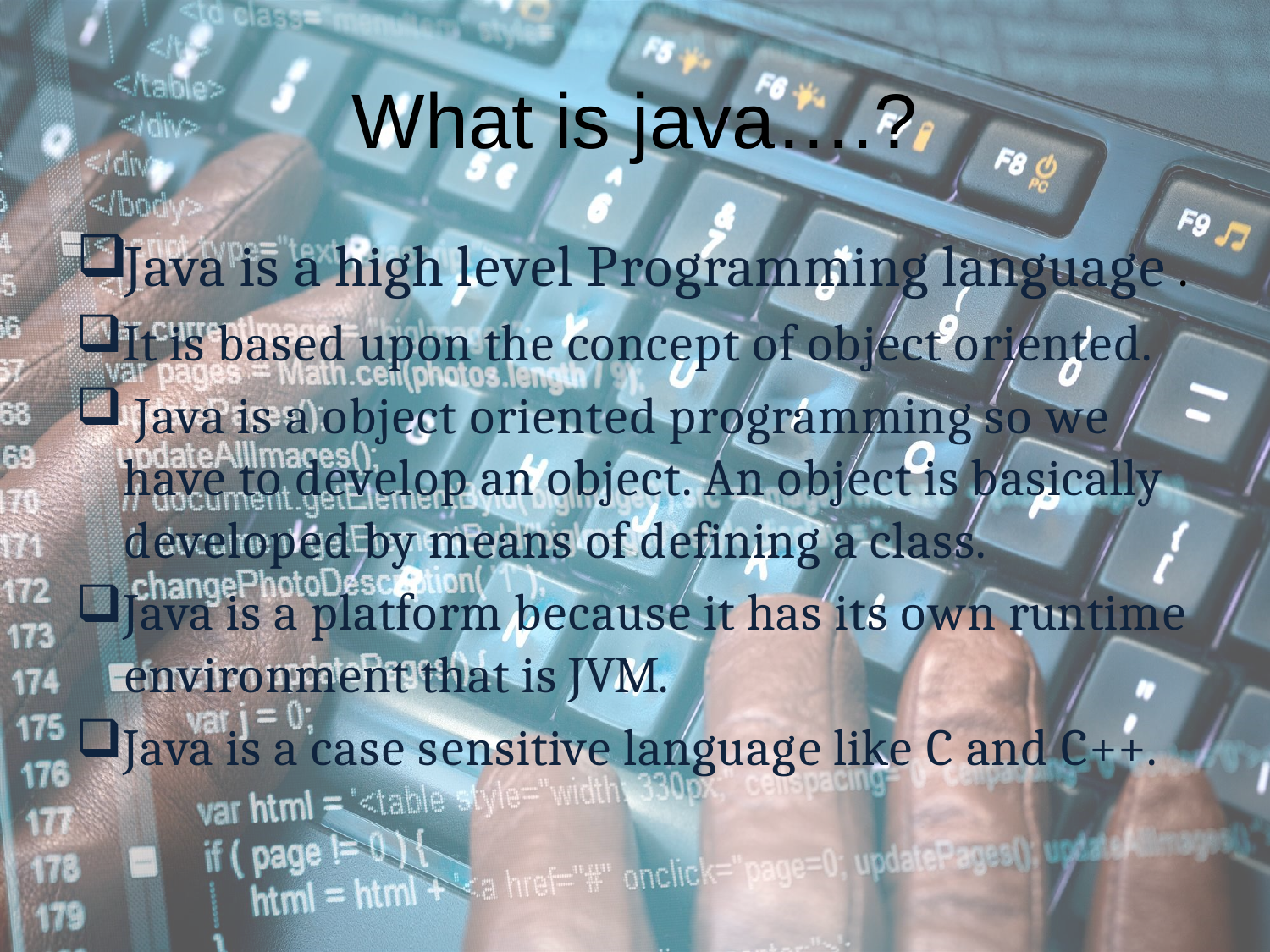

# What is java….?
Java is a high level Programming language .
It is based upon the concept of object oriented.
 Java is a object oriented programming so we have to develop an object. An object is basically developed by means of defining a class.
Java is a platform because it has its own runtime environment that is JVM.
Java is a case sensitive language like C and C++.